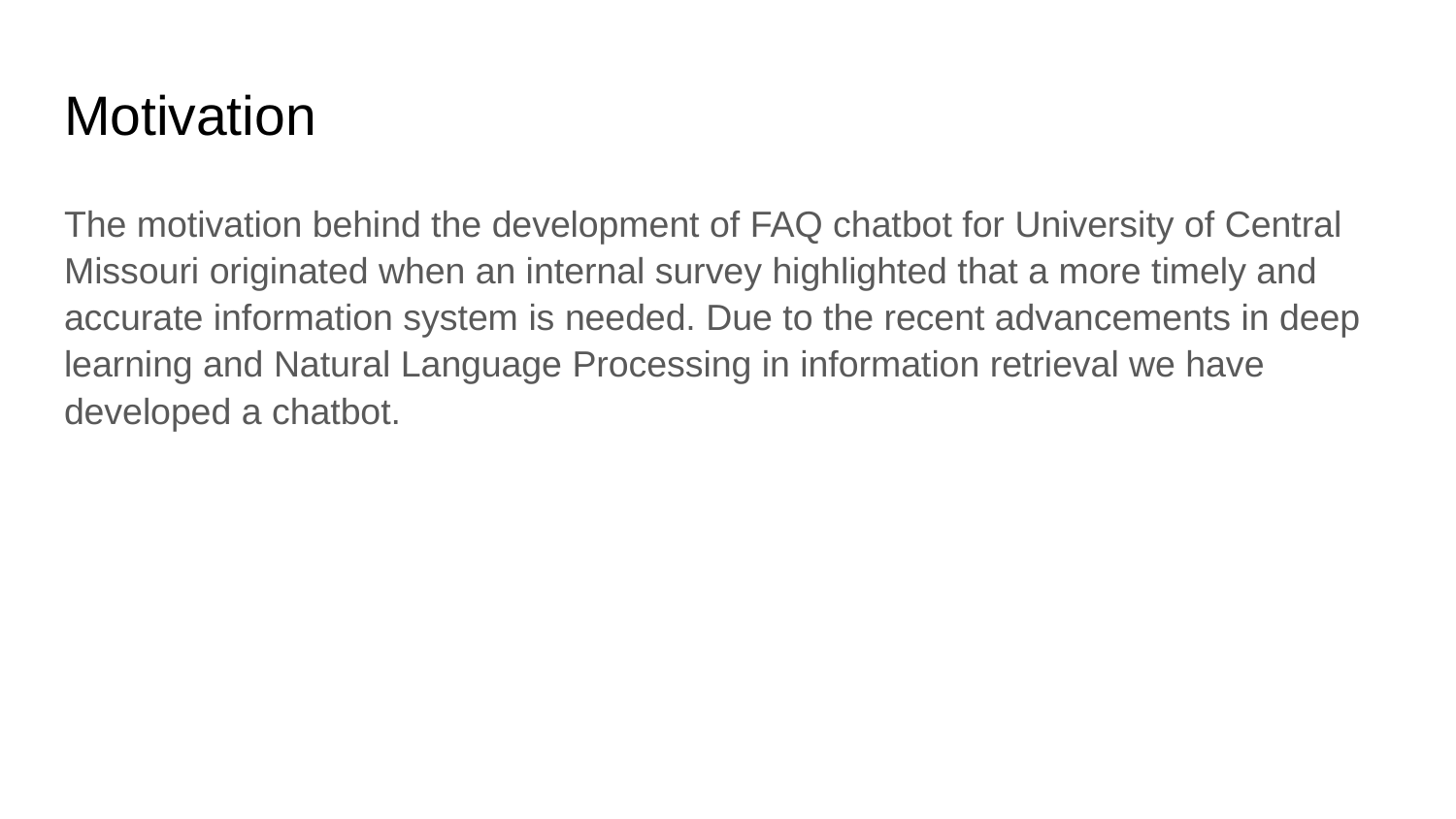

# Motivation
The motivation behind the development of FAQ chatbot for University of Central Missouri originated when an internal survey highlighted that a more timely and accurate information system is needed. Due to the recent advancements in deep learning and Natural Language Processing in information retrieval we have developed a chatbot.